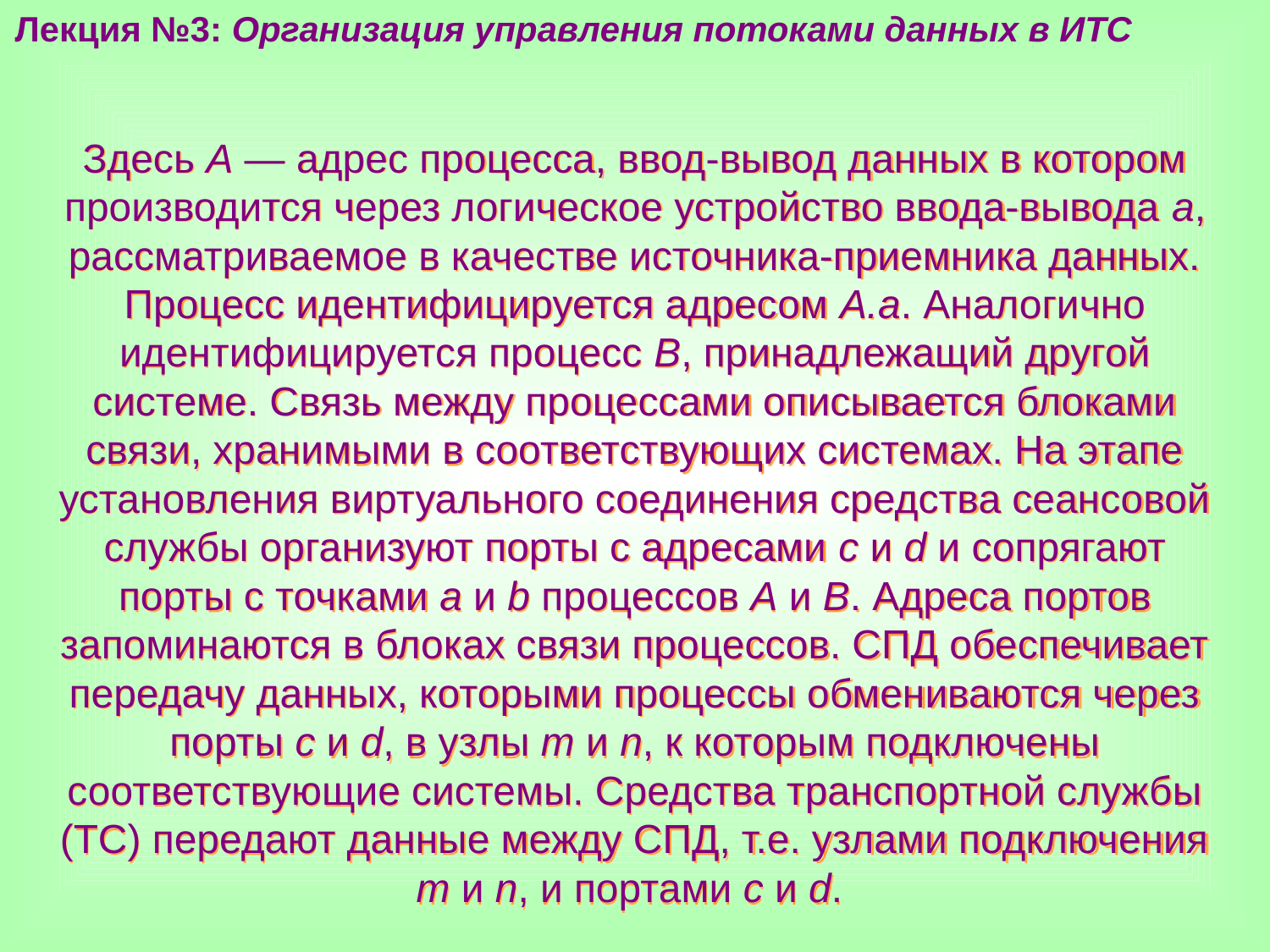

Лекция №3: Организация управления потоками данных в ИТС
Здесь А — адрес процесса, ввод-вывод данных в котором производится через логическое устройство ввода-вывода а, рассматриваемое в качестве источника-приемника данных. Процесс идентифицируется адресом А.а. Аналогично идентифицируется процесс В, принадлежащий другой системе. Связь между процессами описывается блоками связи, хранимыми в соответствующих системах. На этапе установления виртуального соединения средства сеансовой службы организуют порты с адресами с и d и сопрягают порты с точками a и b процессов А и В. Адреса портов запоминаются в блоках связи процессов. СПД обеспечивает передачу данных, которыми процессы обмениваются через порты c и d, в узлы m и n, к которым подключены соответствующие системы. Средства транспортной службы (ТС) передают данные между СПД, т.е. узлами подключения m и n, и портами с и d.